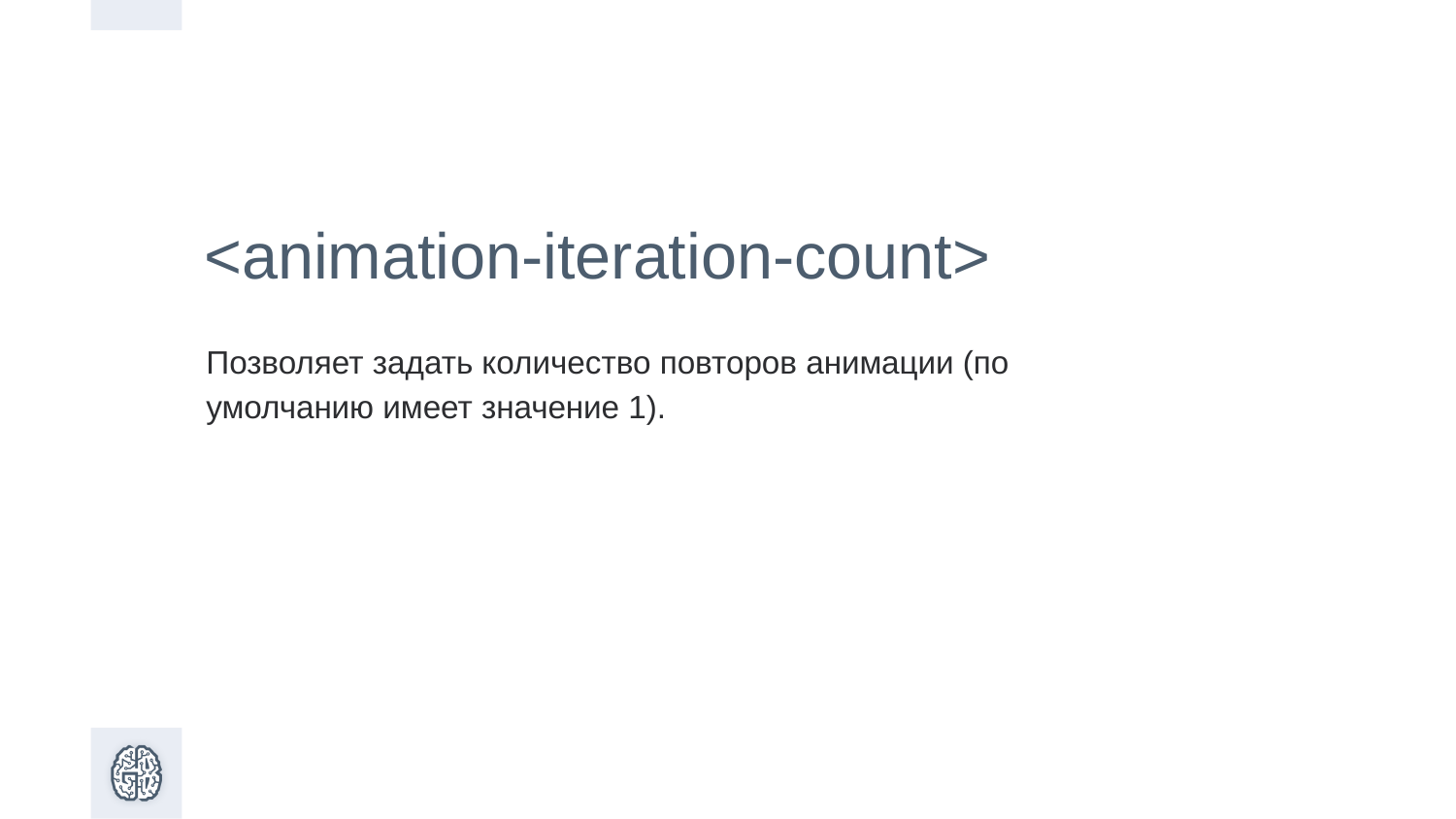

<animation-iteration-count>
Позволяет задать количество повторов анимации (по умолчанию имеет значение 1).